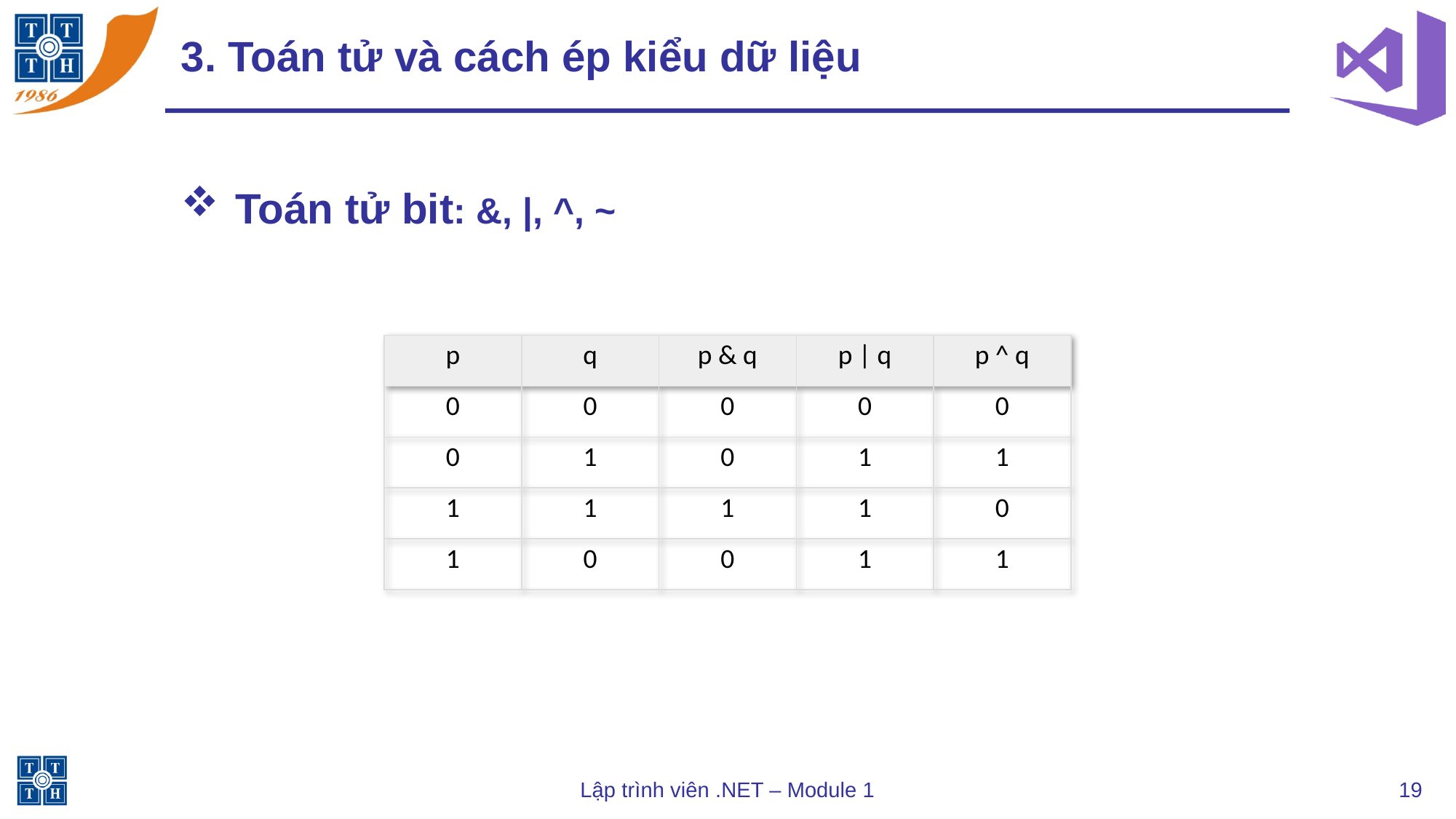

# 3. Toán tử và cách ép kiểu dữ liệu
Toán tử bit: &, |, ^, ~
| p | q | p & q | p | q | p ^ q |
| --- | --- | --- | --- | --- |
| 0 | 0 | 0 | 0 | 0 |
| 0 | 1 | 0 | 1 | 1 |
| 1 | 1 | 1 | 1 | 0 |
| 1 | 0 | 0 | 1 | 1 |